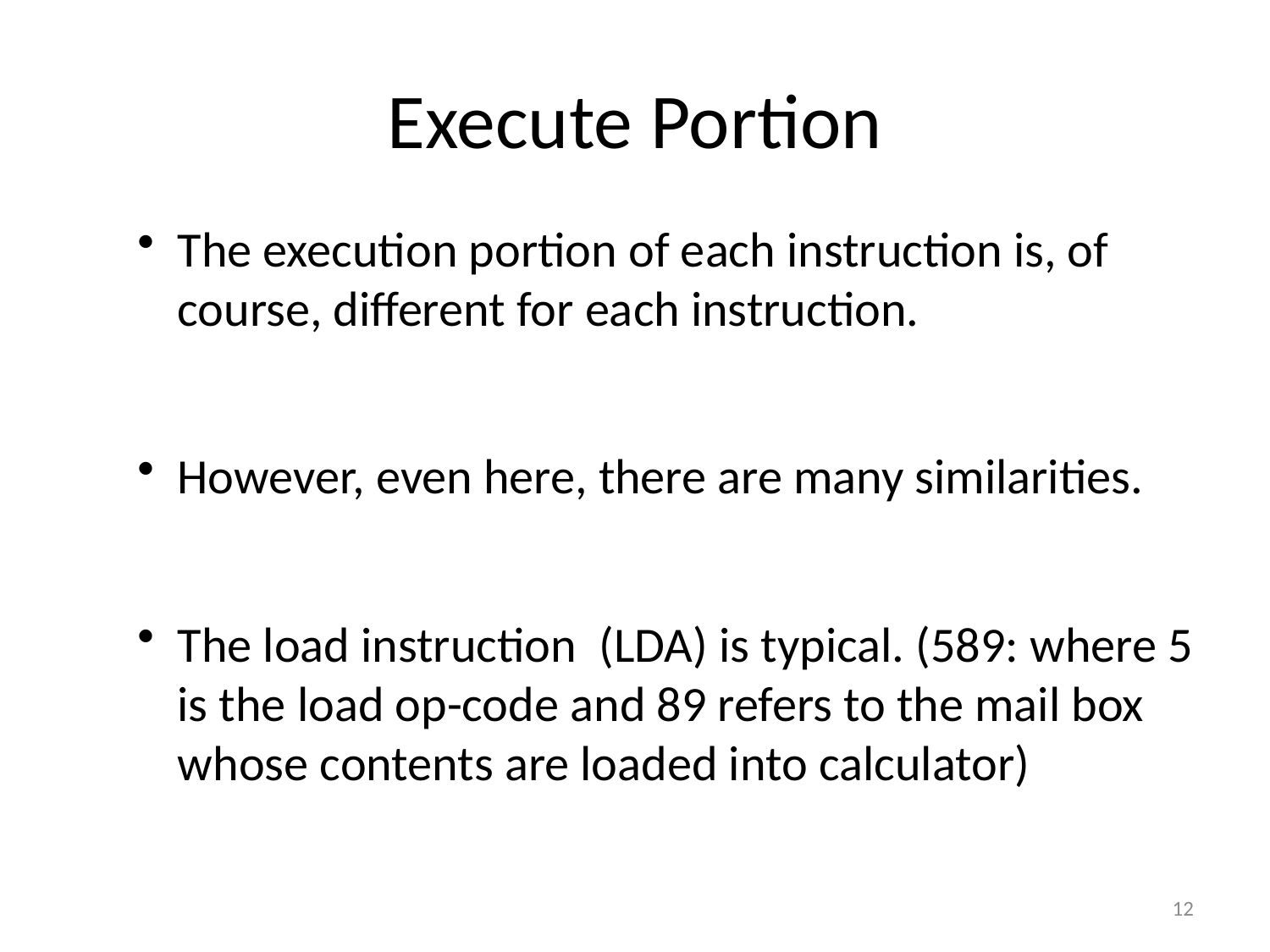

# Execute Portion
The execution portion of each instruction is, of course, different for each instruction.

However, even here, there are many similarities.

The load instruction  (LDA) is typical. (589: where 5 is the load op-code and 89 refers to the mail box whose contents are loaded into calculator)

12